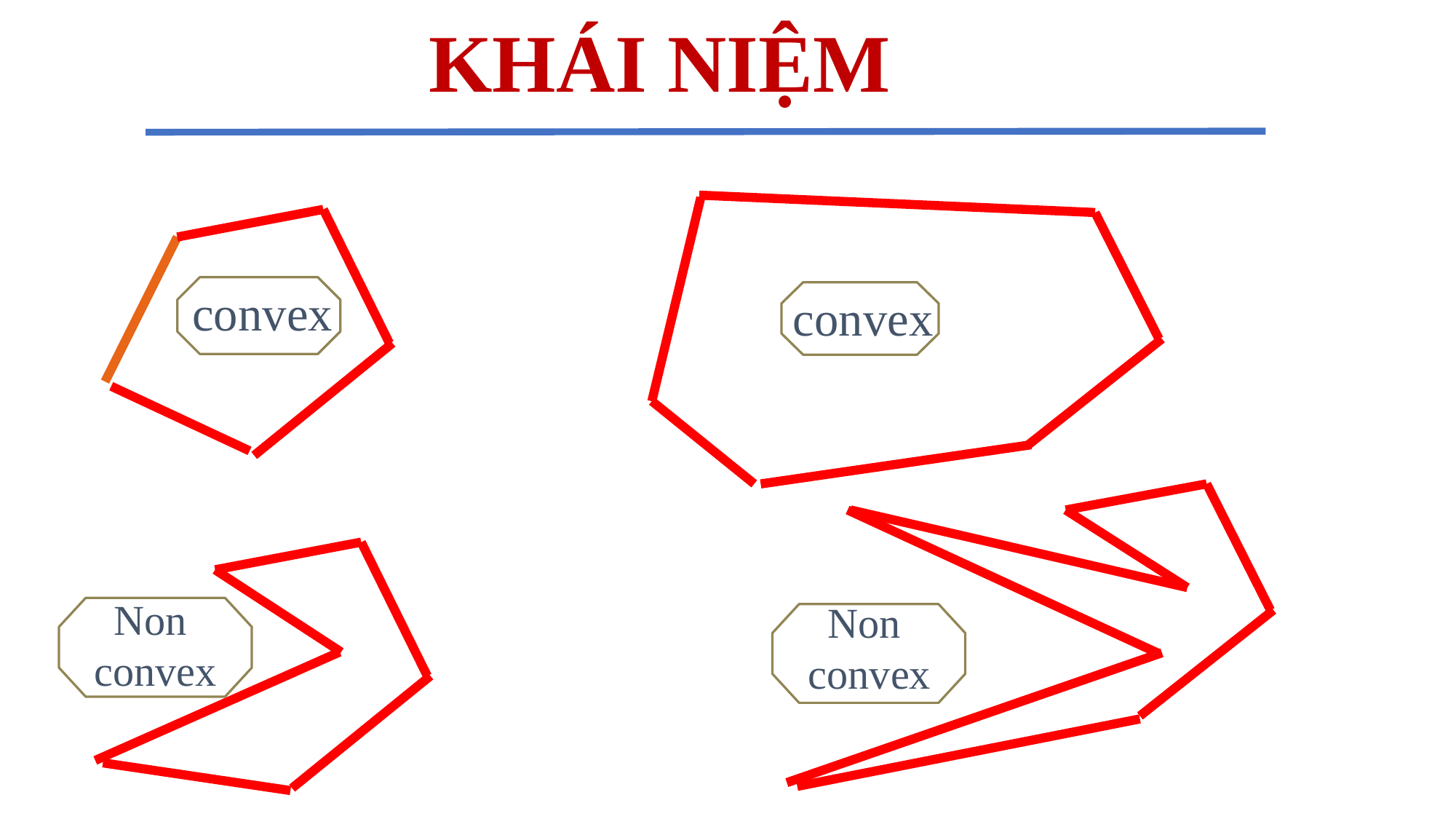

KHÁI NIỆM
#

convex
convex

Non
convex
Non
convex

6